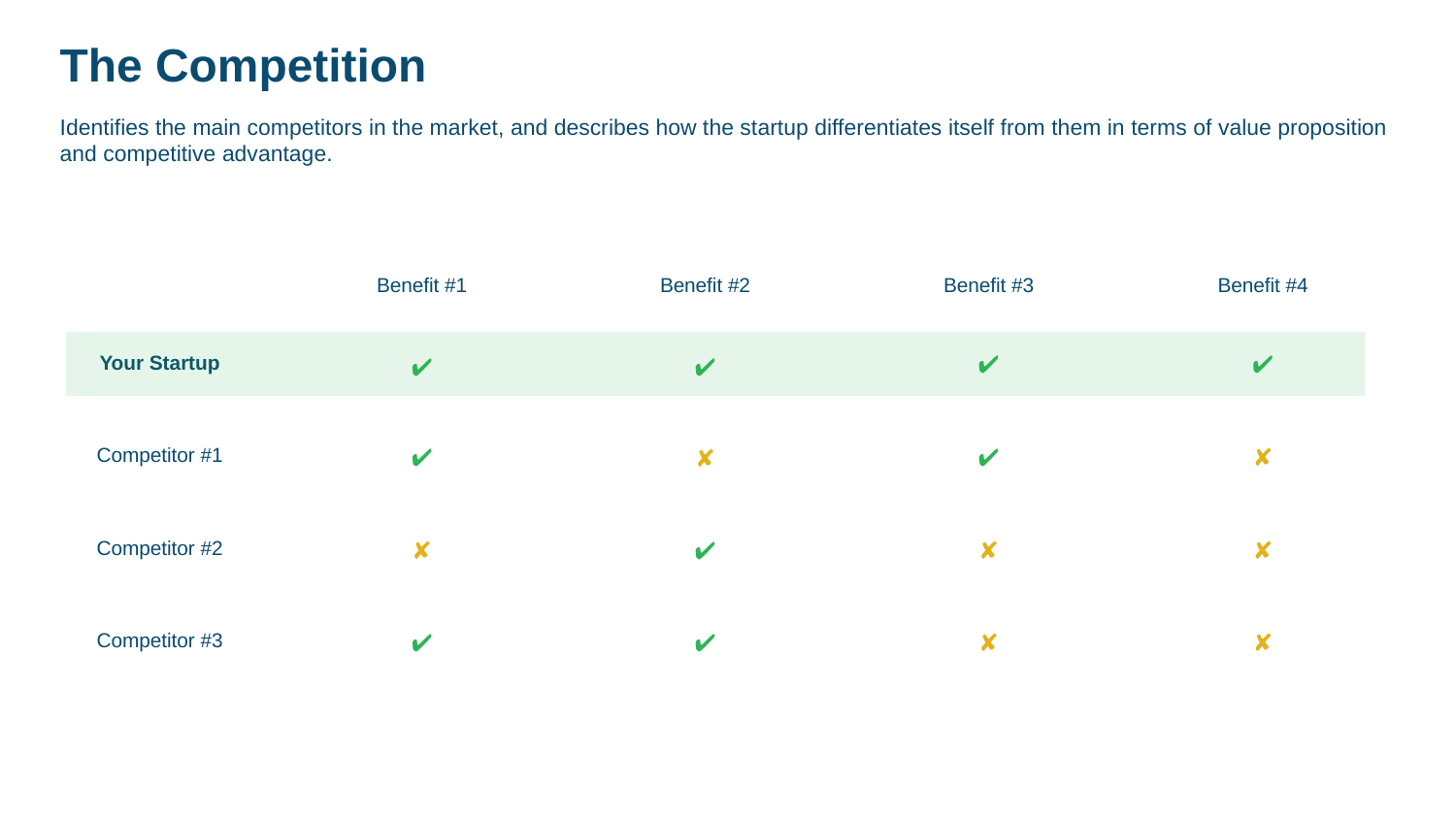

The Competition
Identifies the main competitors in the market, and describes how the startup differentiates itself from them in terms of value proposition and competitive advantage.
Benefit #1
Benefit #2
Benefit #3
Benefit #4

✔
✔
Your Startup
✔
✔
✔
✔
✘
✘
Competitor #1
✘
✔
✘
✘
Competitor #2
✔
✔
✘
✘
Competitor #3